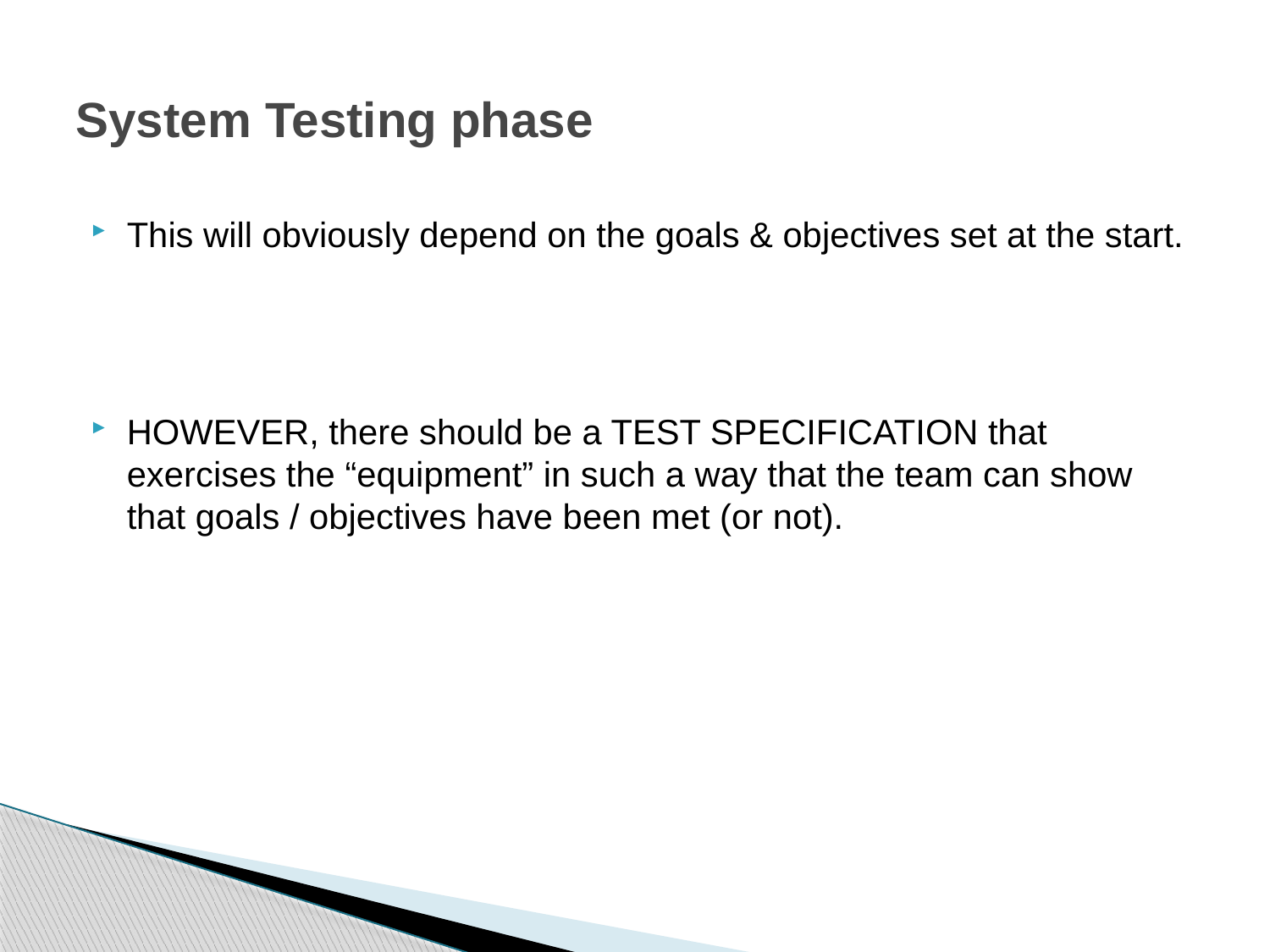

# System Testing phase
This will obviously depend on the goals & objectives set at the start.

HOWEVER, there should be a TEST SPECIFICATION that exercises the “equipment” in such a way that the team can show that goals / objectives have been met (or not).